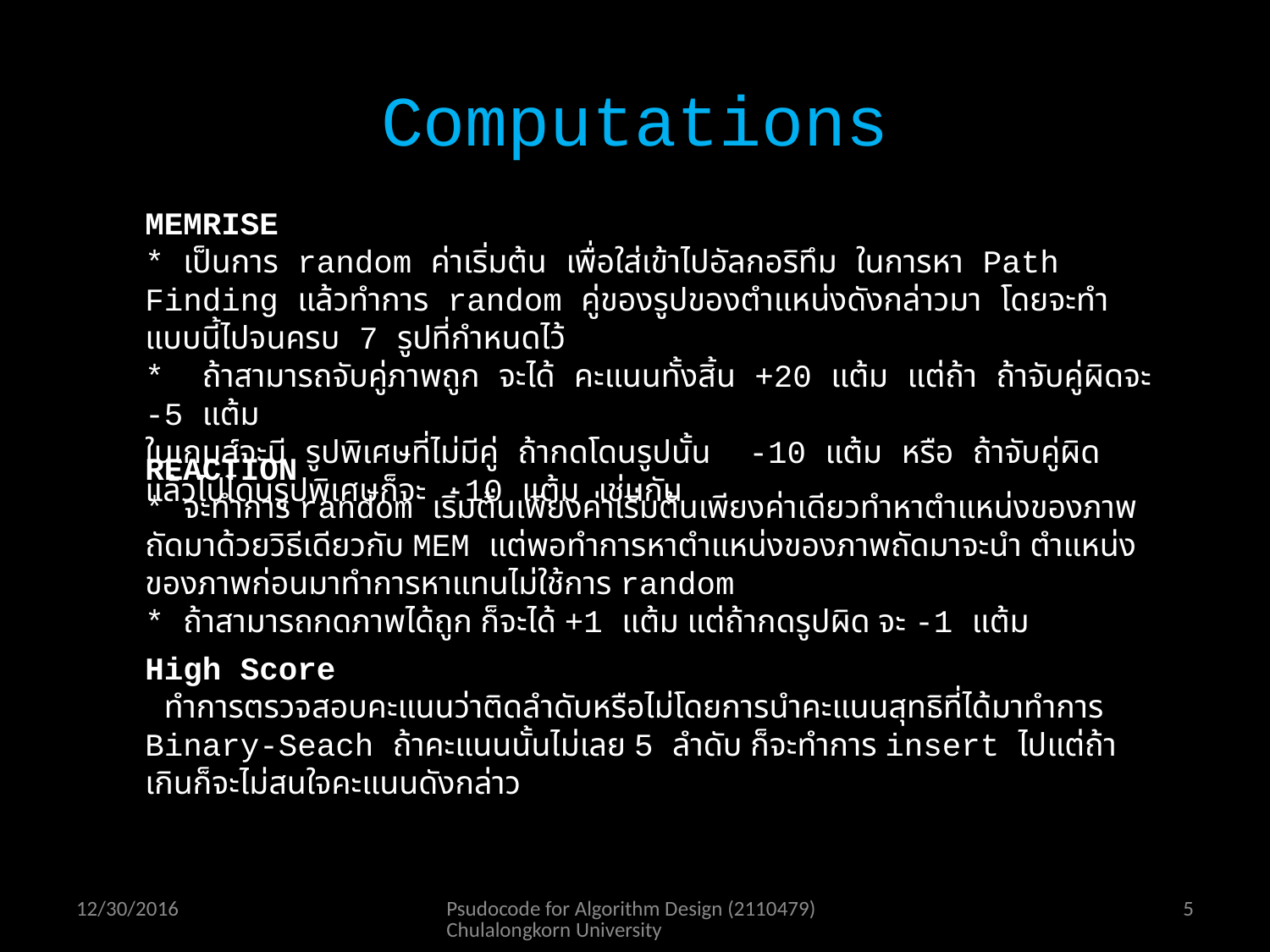

# Computations
MEMRISE
* เป็นการ random ค่าเริ่มต้น เพื่อใส่เข้าไปอัลกอริทึม ในการหา Path Finding แล้วทำการ random คู่ของรูปของตำแหน่งดังกล่าวมา โดยจะทำแบบนี้ไปจนครบ 7 รูปที่กำหนดไว้
*  ถ้าสามารถจับคู่ภาพถูก จะได้ คะแนนทั้งสิ้น +20 แต้ม แต่ถ้า ถ้าจับคู่ผิดจะ -5 แต้ม
ในเกมส์จะมี รูปพิเศษที่ไม่มีคู่ ถ้ากดโดนรูปนั้น  -10 แต้ม หรือ ถ้าจับคู่ผิดแล้วไปโดนรูปพิเศษก็จะ -10 แต้ม เช่นกัน

REACTION
* จะทำการ random เริ่มต้นเพียงค่าเริ่มต้นเพียงค่าเดียวทำหาตำแหน่งของภาพถัดมาด้วยวิธีเดียวกับ MEM แต่พอทำการหาตำแหน่งของภาพถัดมาจะนำ ตำแหน่งของภาพก่อนมาทำการหาแทนไม่ใช้การ random
* ถ้าสามารถกดภาพได้ถูก ก็จะได้ +1 แต้ม แต่ถ้ากดรูปผิด จะ -1 แต้ม
High Score
 ทำการตรวจสอบคะแนนว่าติดลำดับหรือไม่โดยการนำคะแนนสุทธิที่ได้มาทำการ Binary-Seach ถ้าคะแนนนั้นไม่เลย 5 ลำดับ ก็จะทำการ insert ไปแต่ถ้าเกินก็จะไม่สนใจคะแนนดังกล่าว
12/30/2016
Psudocode for Algorithm Design (2110479) Chulalongkorn University
5